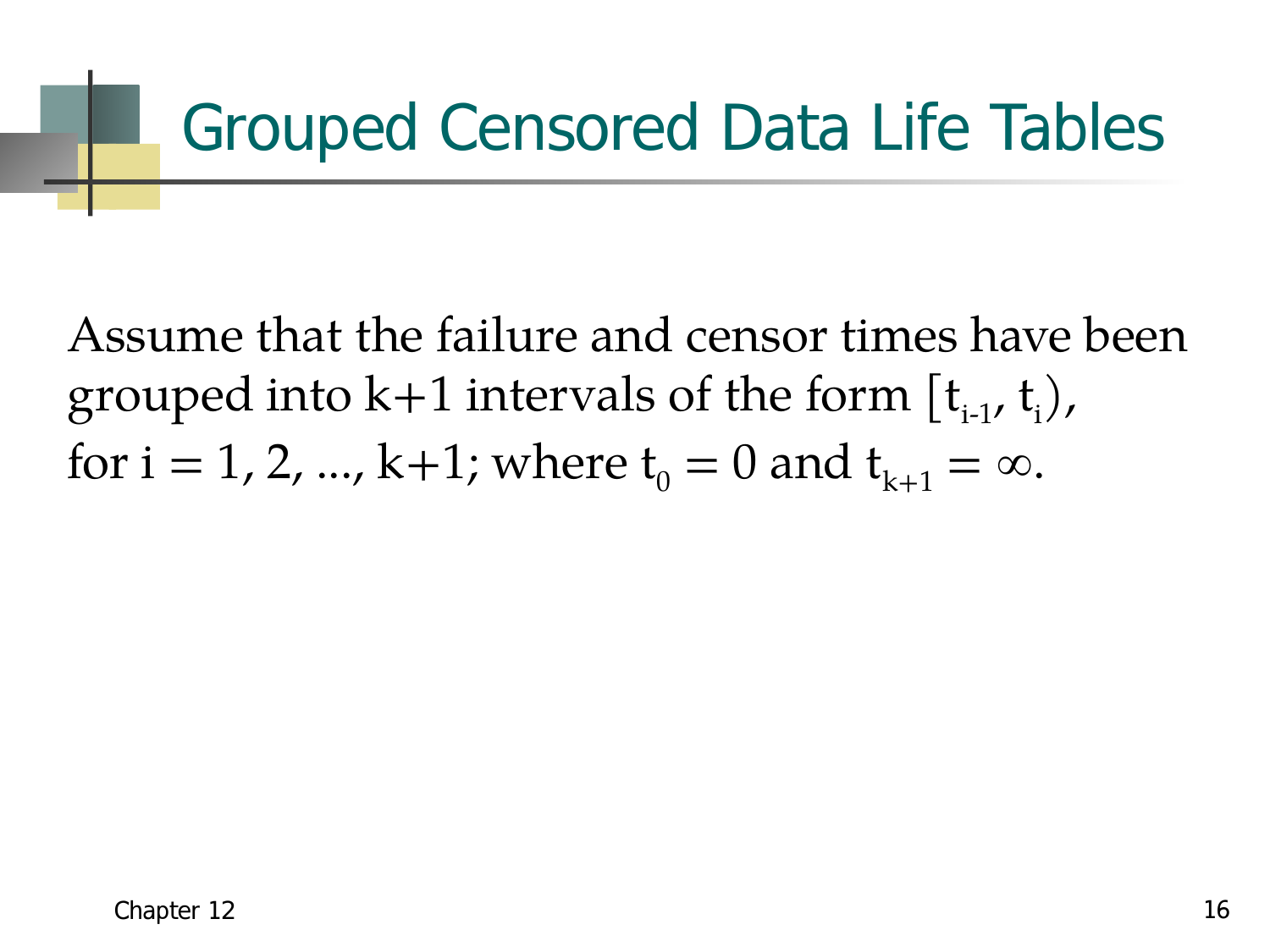

# Grouped Censored Data Life Tables
Assume that the failure and censor times have been
grouped into k+1 intervals of the form [ti-1, ti),
for i = 1, 2, ..., k+1; where t0 = 0 and tk+1 = ∞.
16
Chapter 12